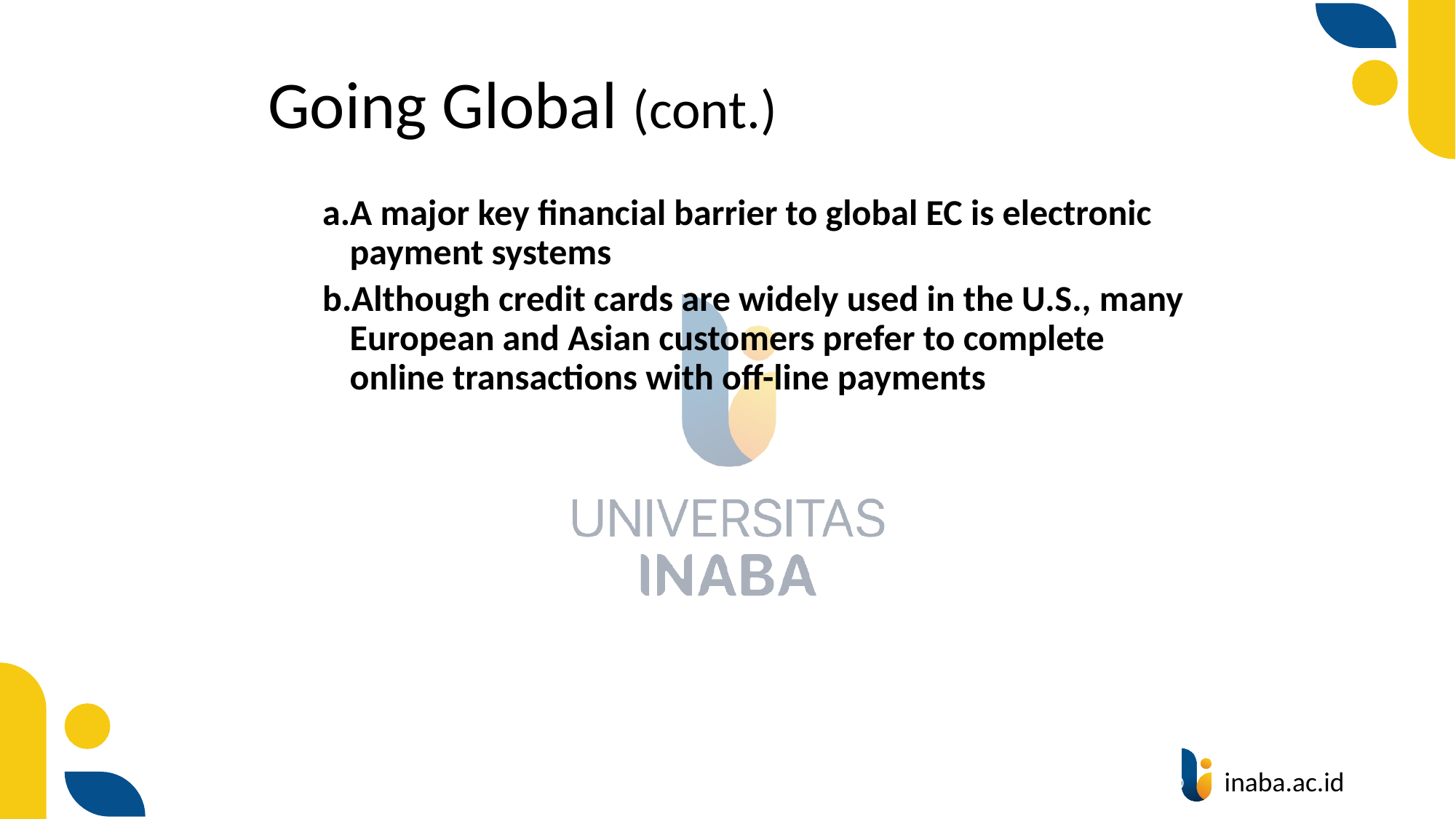

# Going Global (cont.)
A major key financial barrier to global EC is electronic payment systems
Although credit cards are widely used in the U.S., many European and Asian customers prefer to complete online transactions with off-line payments
90
© Prentice Hall 2020